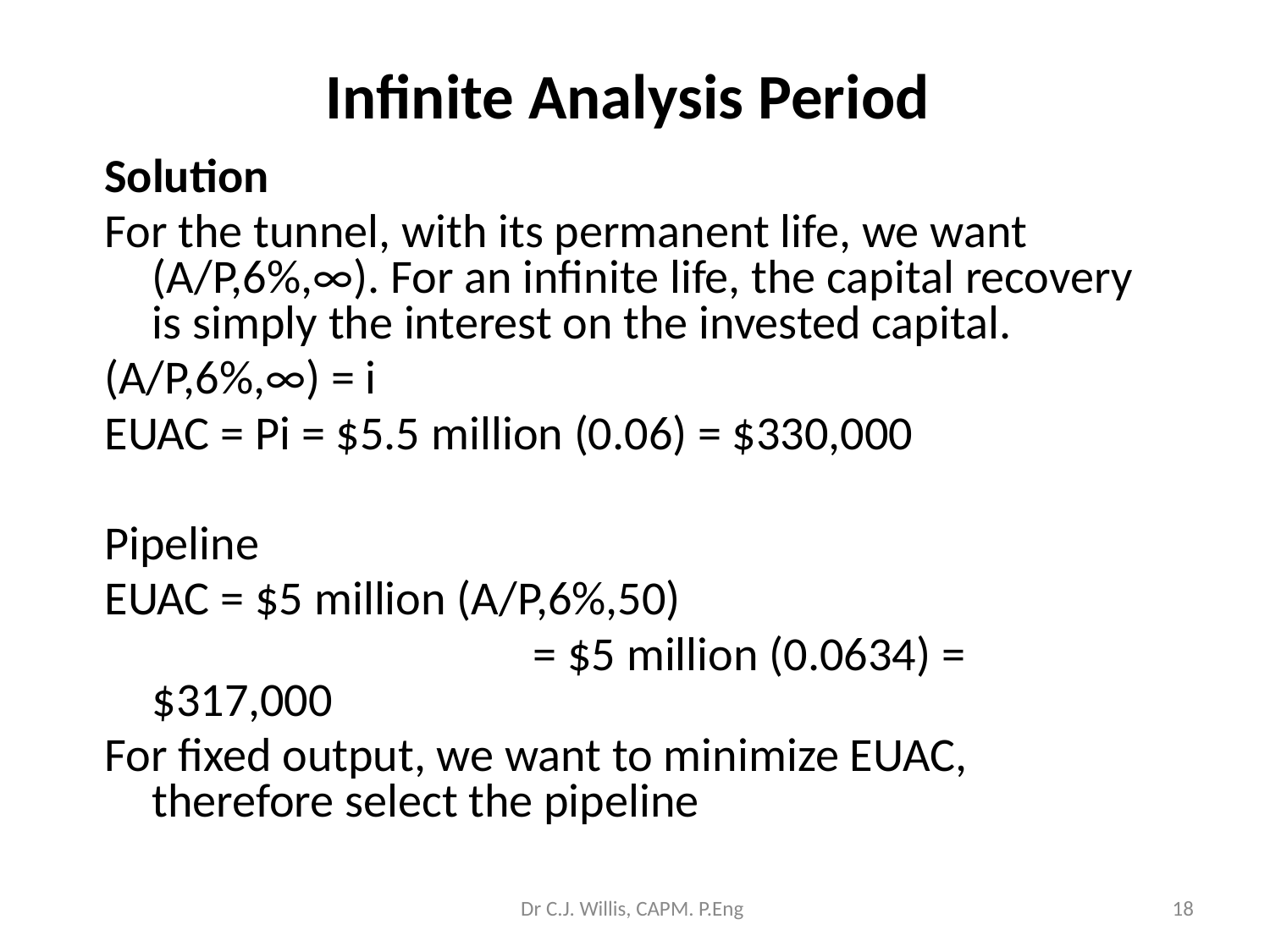

# Infinite Analysis Period
Solution
For the tunnel, with its permanent life, we want (A/P,6%,∞). For an infinite life, the capital recovery is simply the interest on the invested capital.
(A/P,6%,∞) = i
EUAC = Pi = $5.5 million (0.06) = $330,000

Pipeline
EUAC = $5 million (A/P,6%,50)
				= $5 million (0.0634) = $317,000
For fixed output, we want to minimize EUAC, therefore select the pipeline
Dr C.J. Willis, CAPM. P.Eng
18